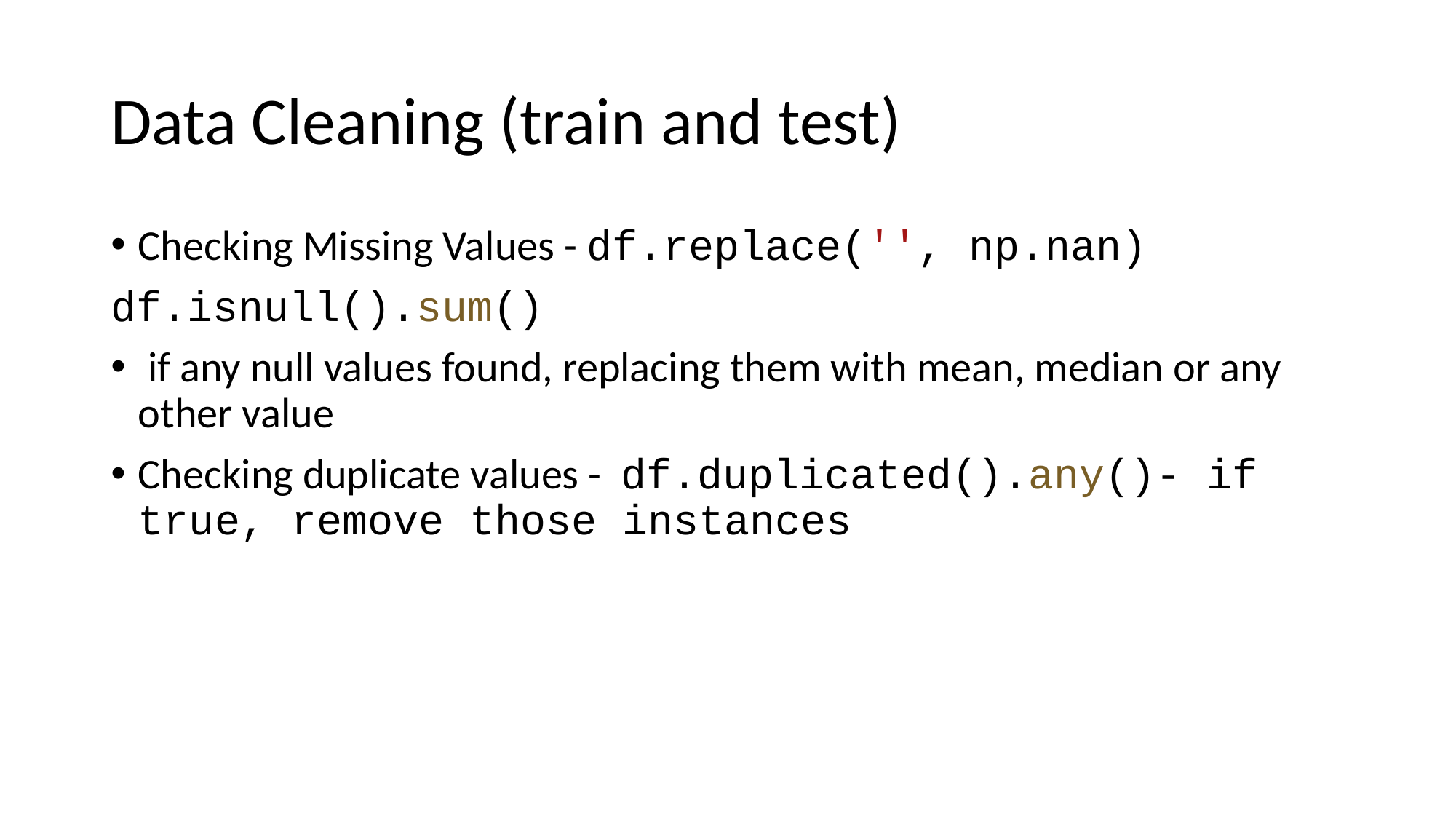

# Data Cleaning (train and test)
Checking Missing Values - df.replace('', np.nan)
df.isnull().sum()
 if any null values found, replacing them with mean, median or any other value
Checking duplicate values -  df.duplicated().any()- if true, remove those instances